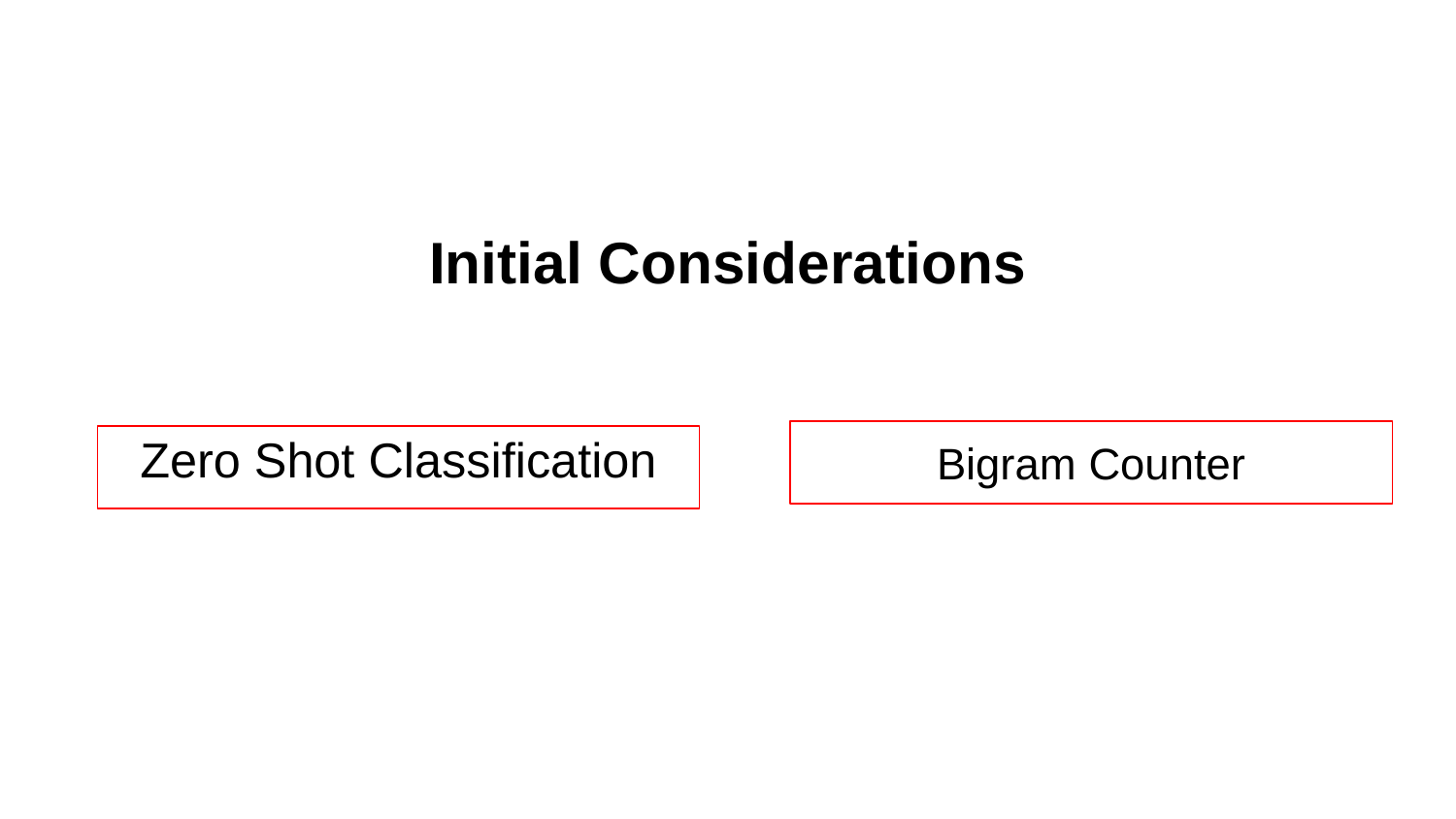

# Initial Considerations
Bigram Counter
Zero Shot Classification